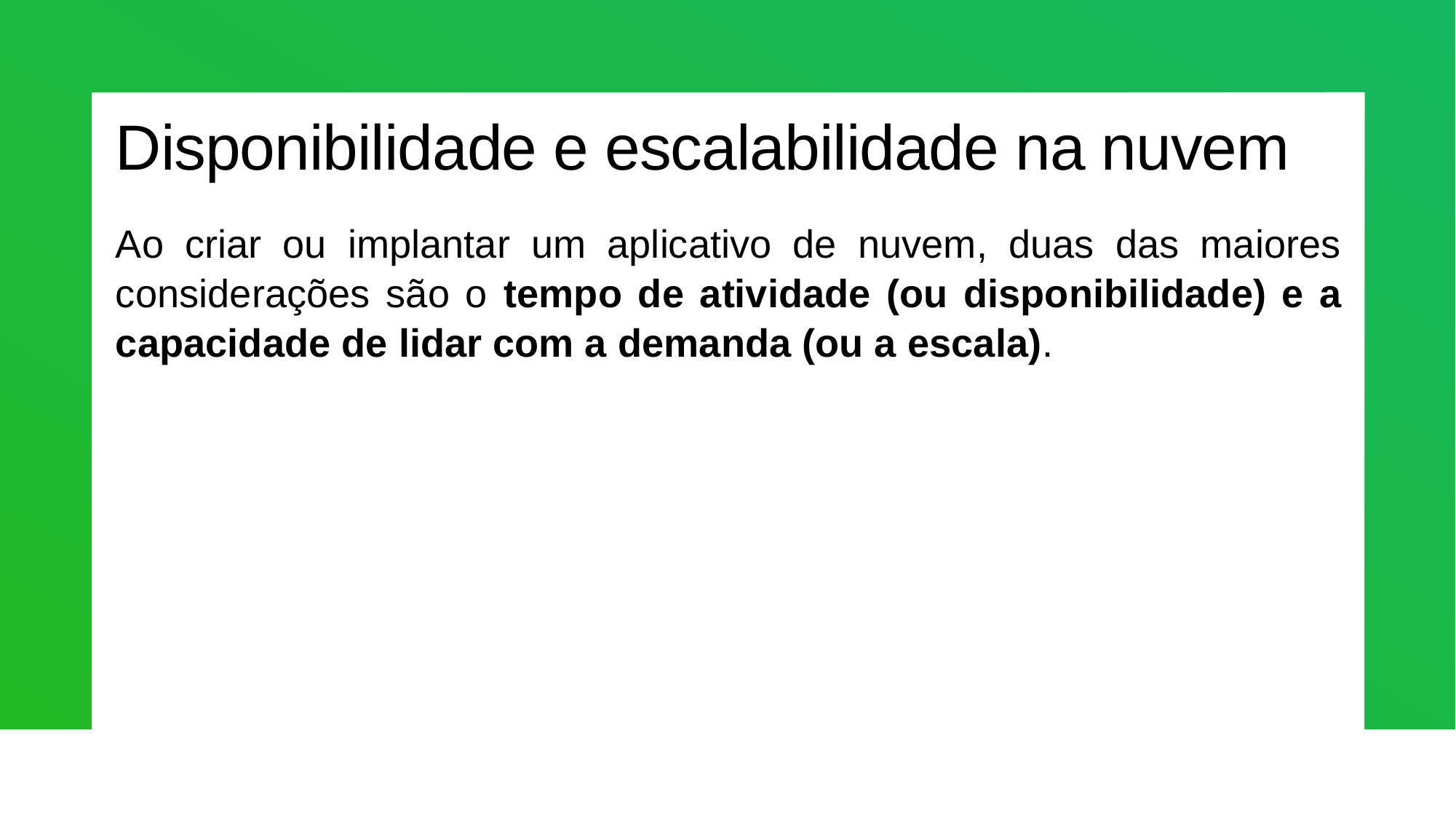

# Disponibilidade e escalabilidade na nuvem
Ao criar ou implantar um aplicativo de nuvem, duas das maiores considerações são o tempo de atividade (ou disponibilidade) e a capacidade de lidar com a demanda (ou a escala).